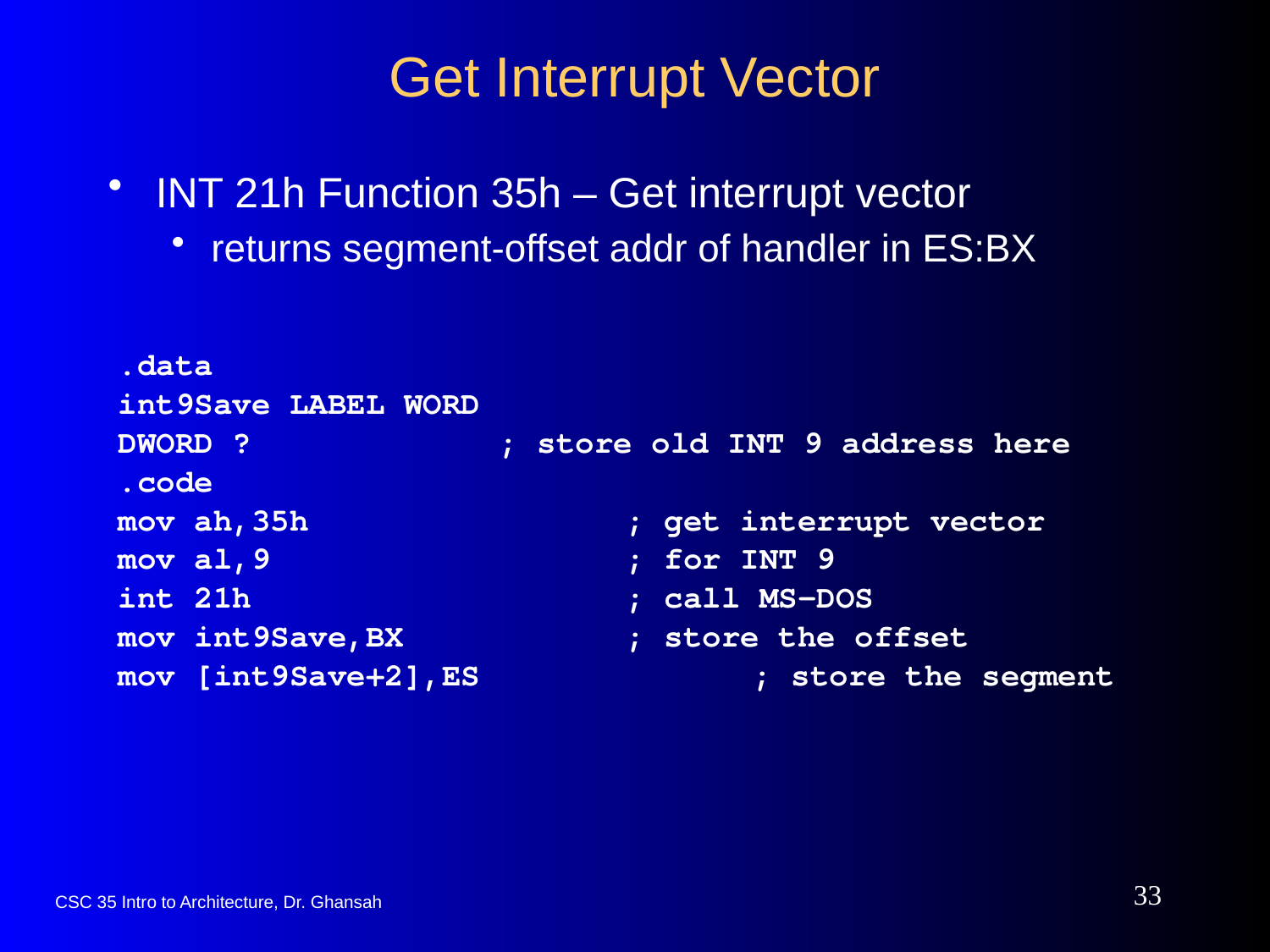

# Get Interrupt Vector
INT 21h Function 35h – Get interrupt vector
returns segment-offset addr of handler in ES:BX
.data
int9Save LABEL WORD
DWORD ? 		; store old INT 9 address here
.code
mov ah,35h 			; get interrupt vector
mov al,9 			; for INT 9
int 21h 			; call MS-DOS
mov int9Save,BX 		; store the offset
mov [int9Save+2],ES 		; store the segment
33
CSC 35 Intro to Architecture, Dr. Ghansah